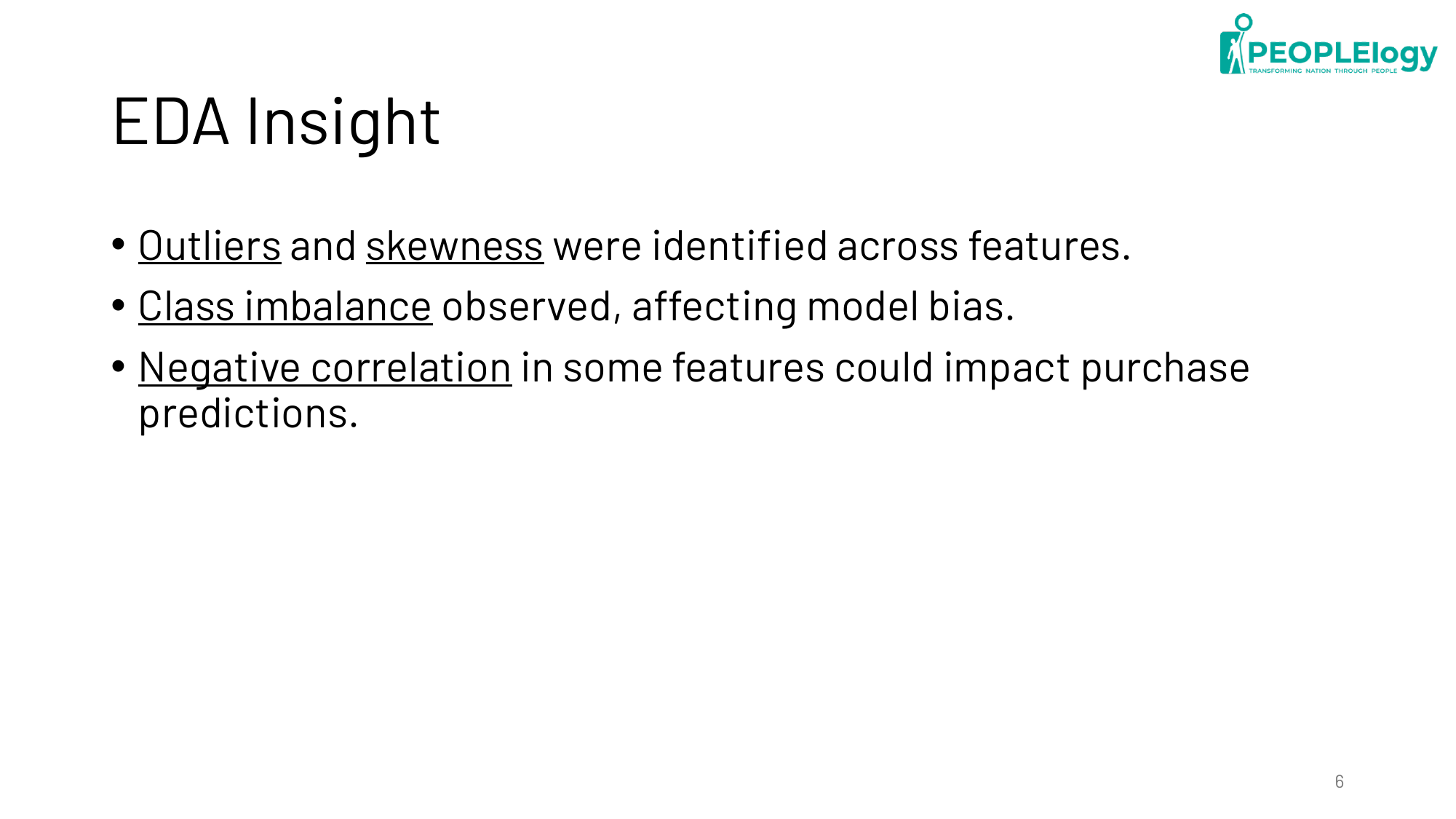

# EDA Insight
Outliers and skewness were identified across features.
Class imbalance observed, affecting model bias.
Negative correlation in some features could impact purchase predictions.

6